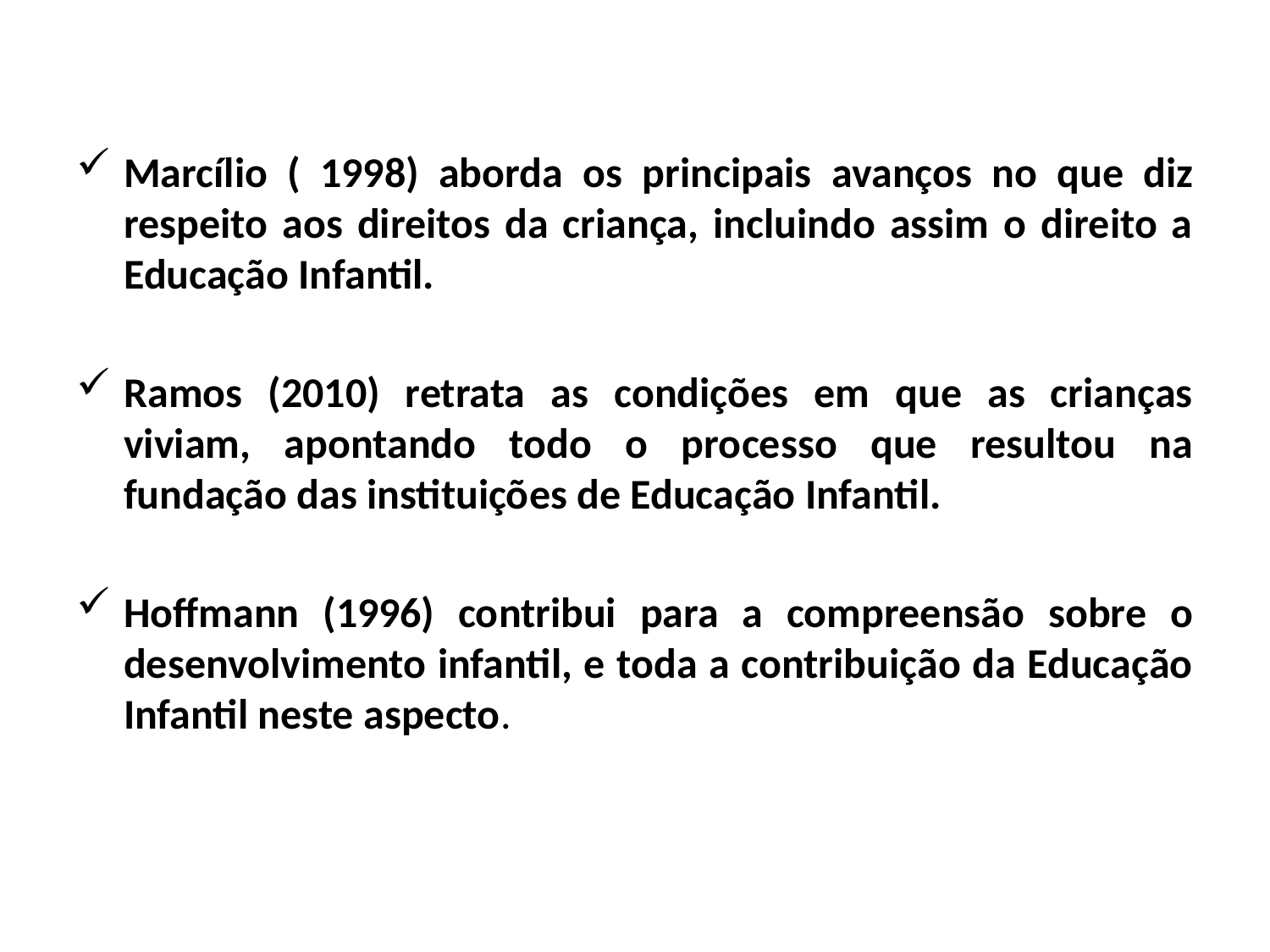

#

Marcílio ( 1998) aborda os principais avanços no que diz respeito aos direitos da criança, incluindo assim o direito a Educação Infantil.

Ramos (2010) retrata as condições em que as crianças viviam, apontando todo o processo que resultou na fundação das instituições de Educação Infantil.

Hoffmann (1996) contribui para a compreensão sobre o desenvolvimento infantil, e toda a contribuição da Educação Infantil neste aspecto.